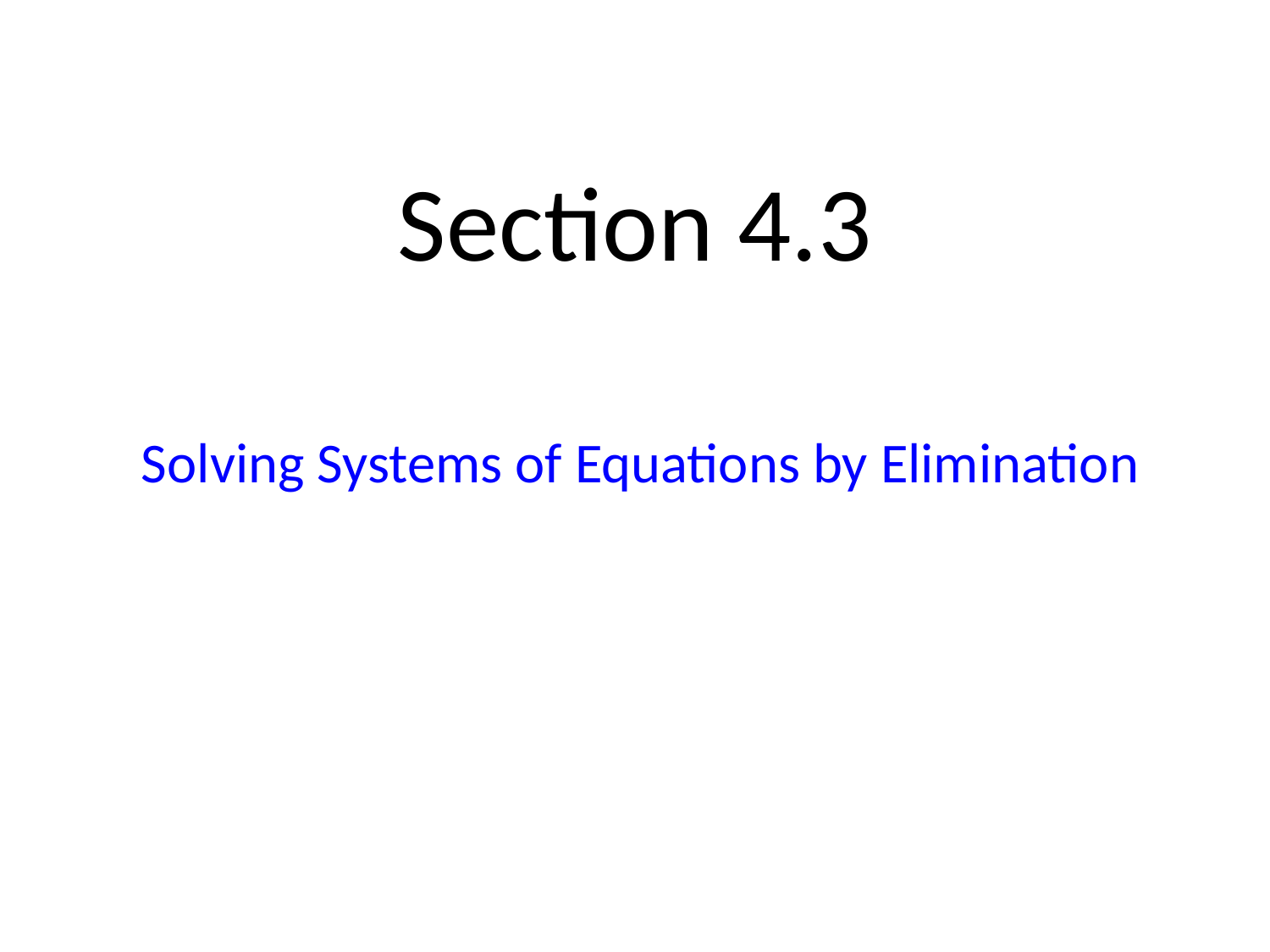

# Section 4.3

Solving Systems of Equations by Elimination